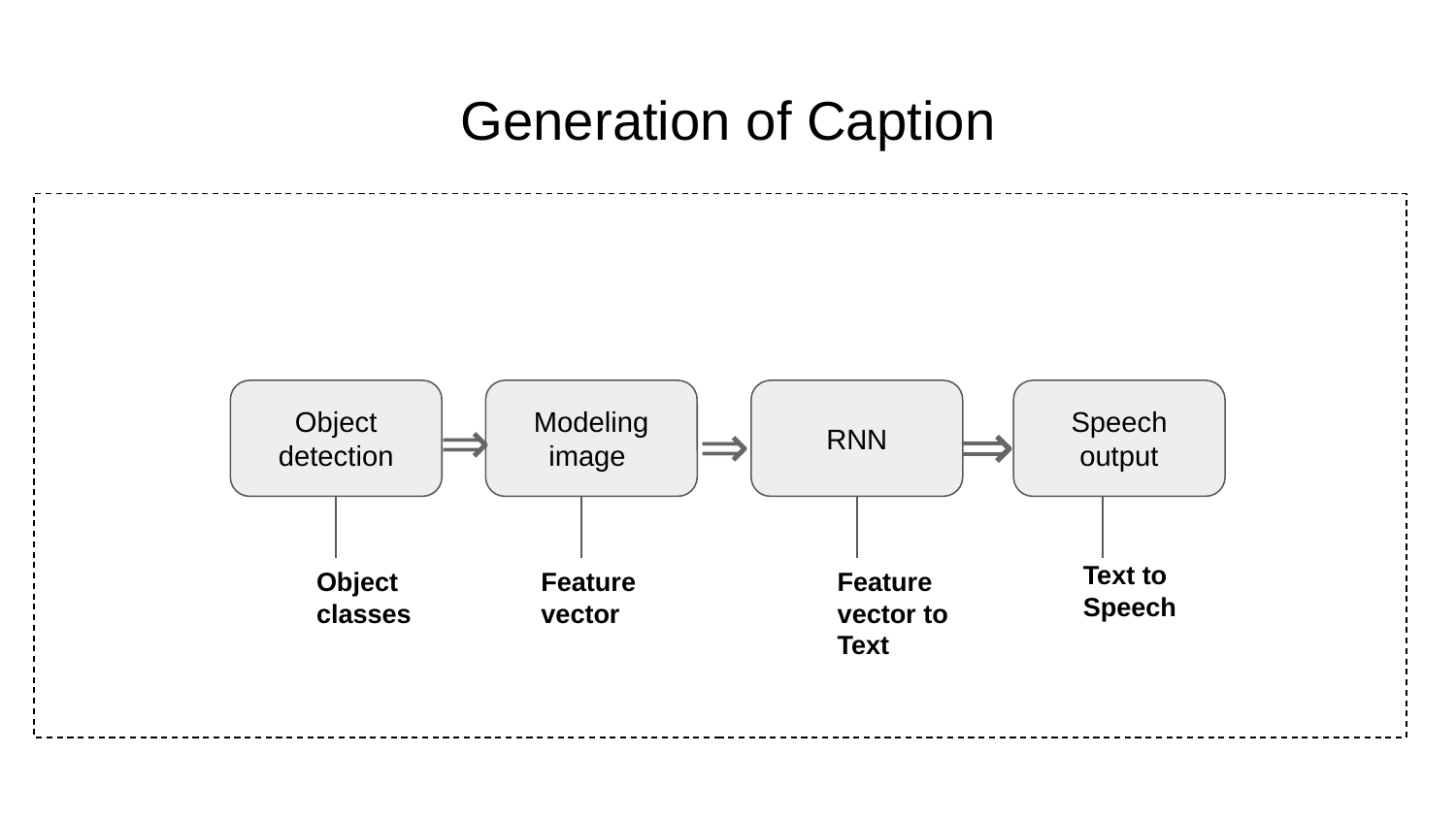

# Generation of Caption

Object detection
Modeling image
RNN
Speech output
⇒
⇒
⇒
Text to Speech
Object classes
Feature vector
Feature vector to Text